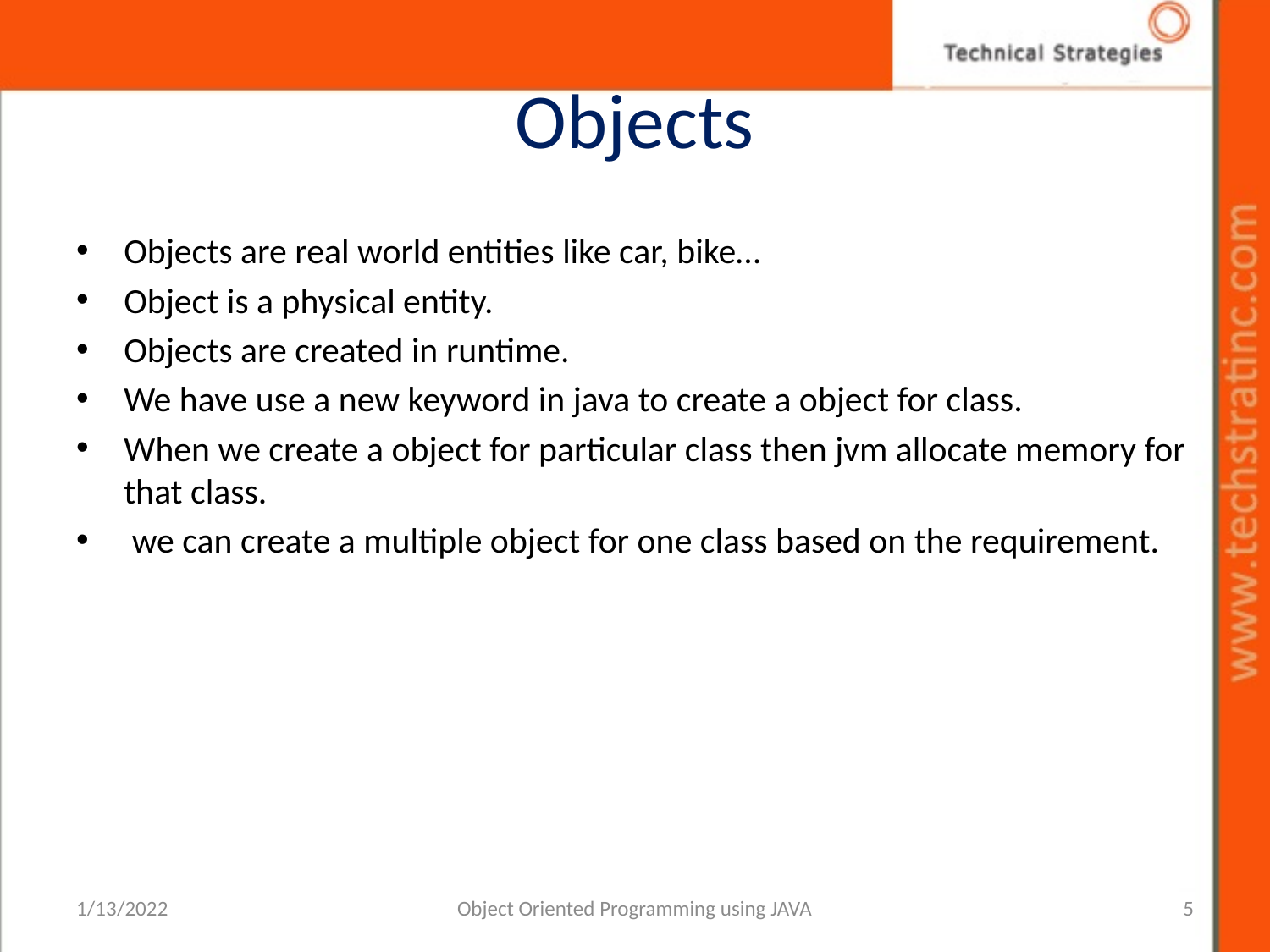

# Objects
Objects are real world entities like car, bike…
Object is a physical entity.
Objects are created in runtime.
We have use a new keyword in java to create a object for class.
When we create a object for particular class then jvm allocate memory for that class.
 we can create a multiple object for one class based on the requirement.

1/13/2022
Object Oriented Programming using JAVA
5